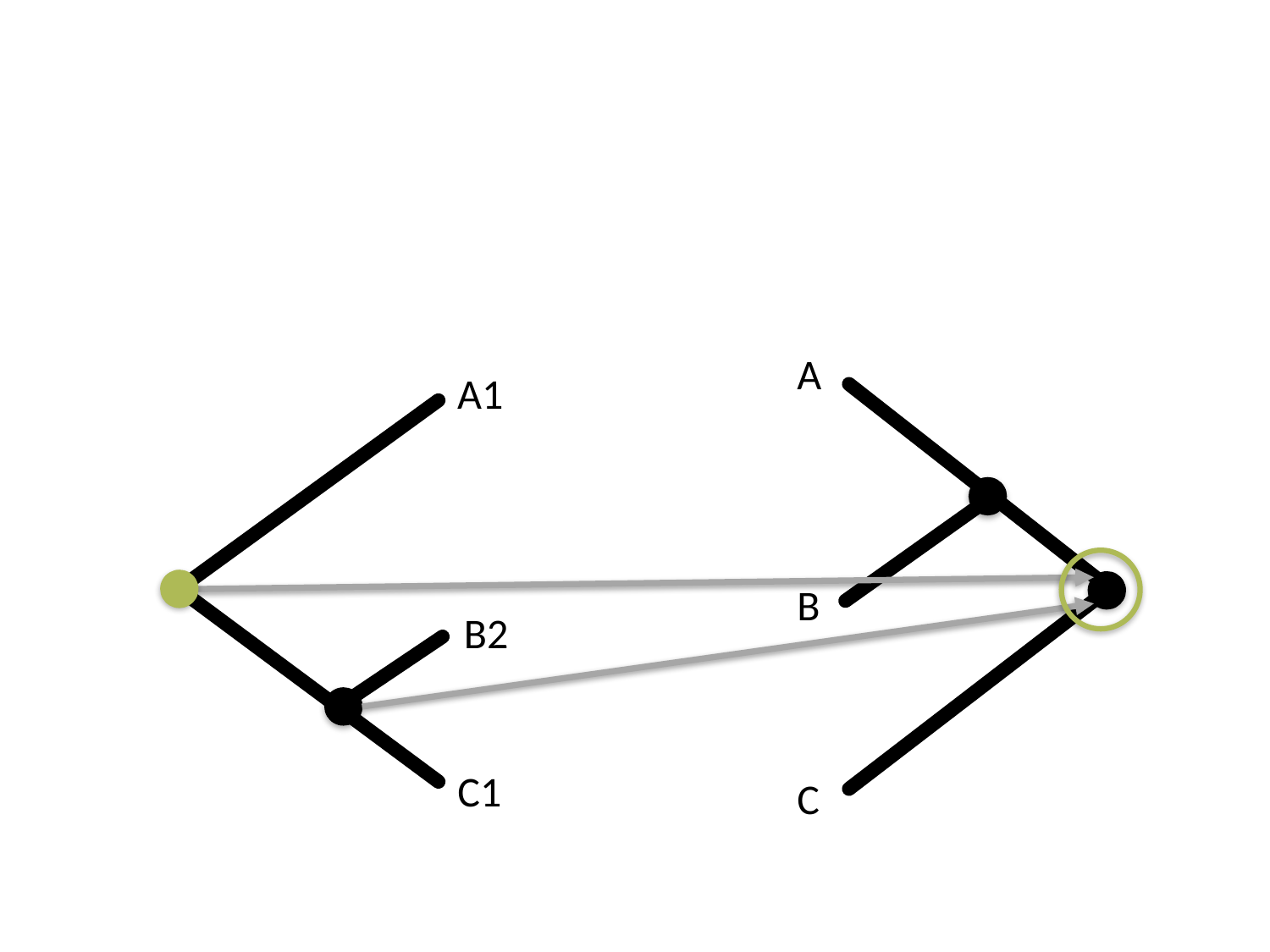

#
A
A1

B
B2

C1
C